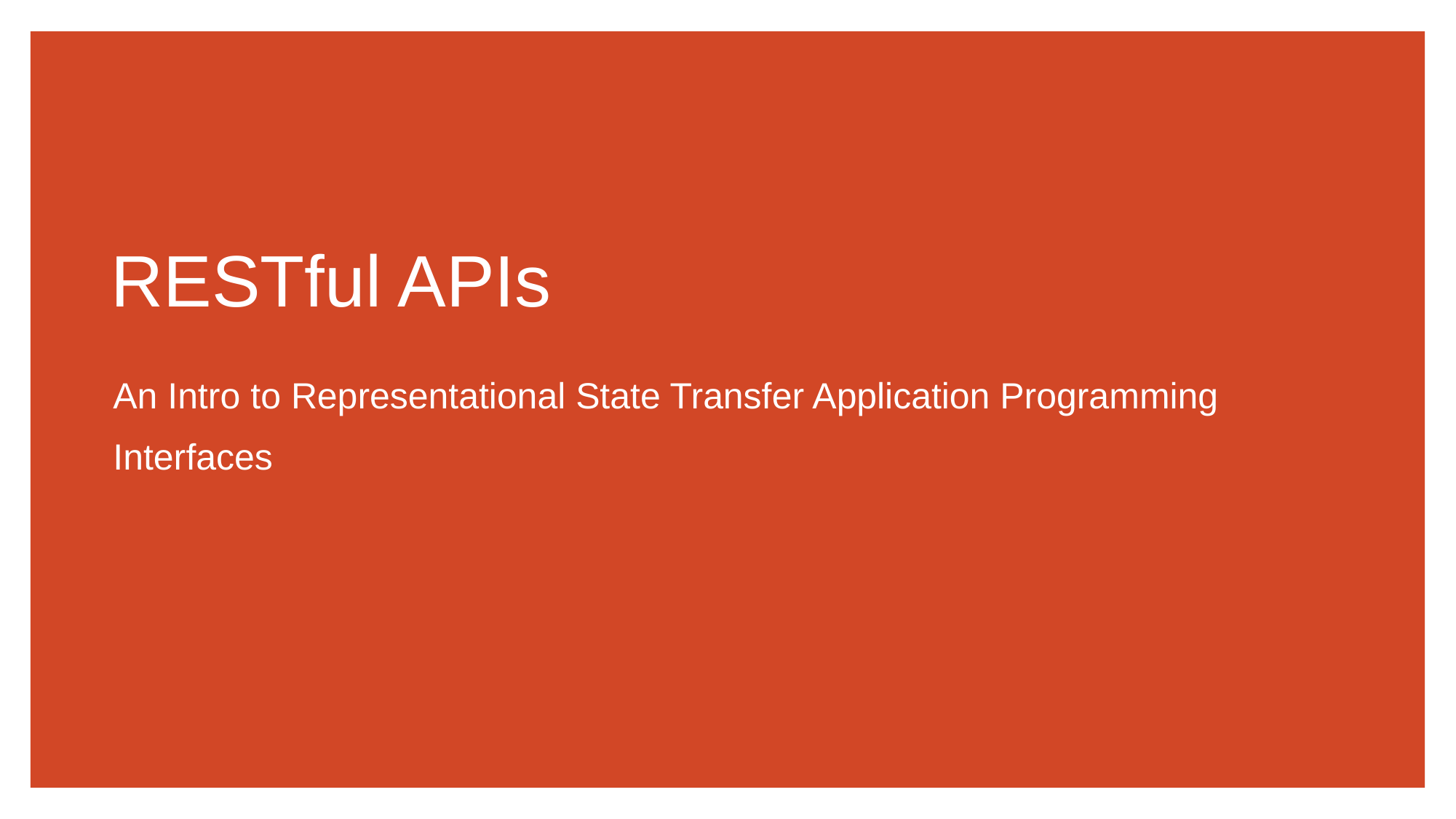

# RESTful APIs
An Intro to Representational State Transfer Application Programming Interfaces